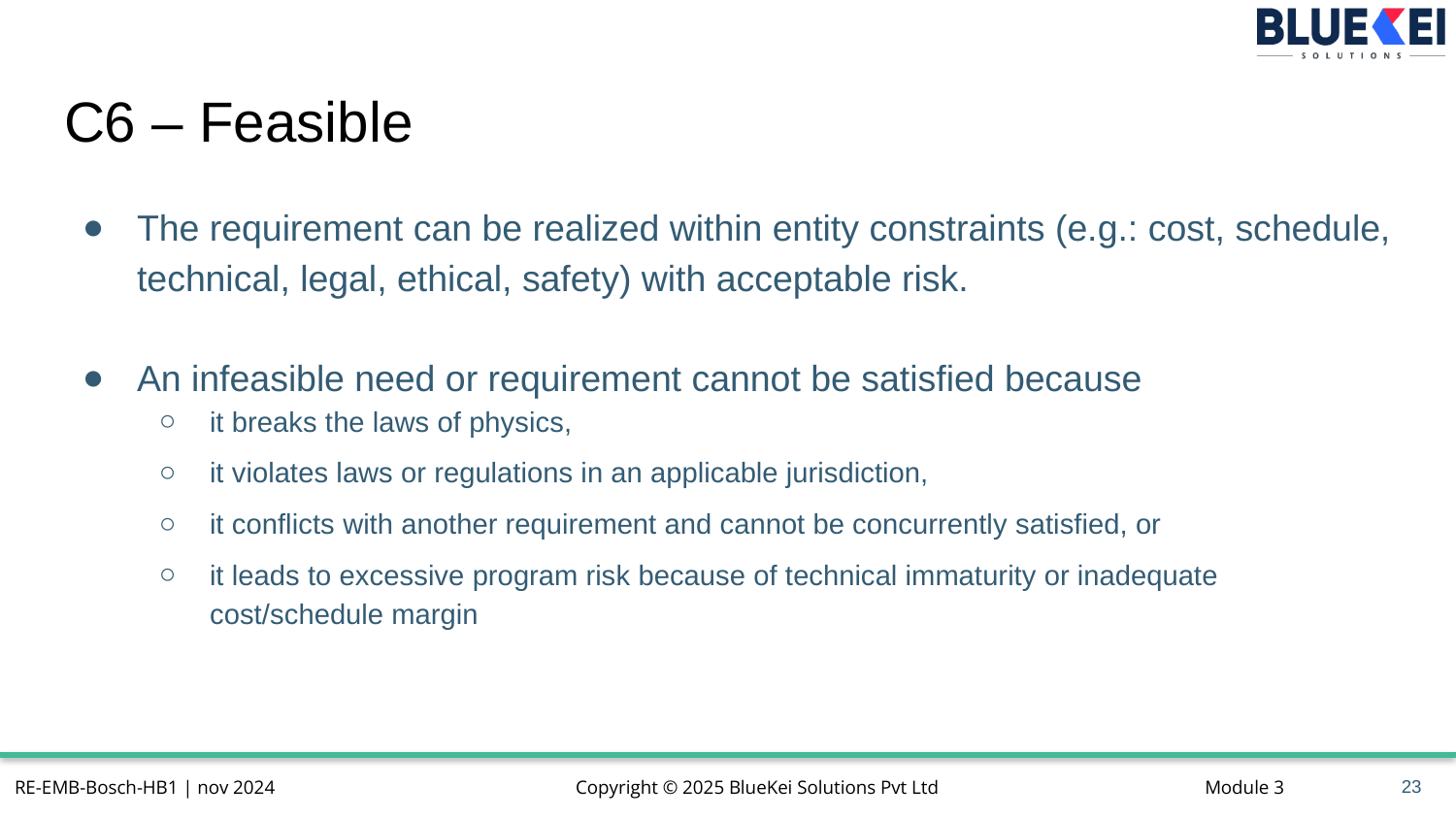

# C6 – Feasible
The requirement can be realized within entity constraints (e.g.: cost, schedule, technical, legal, ethical, safety) with acceptable risk.

An infeasible need or requirement cannot be satisfied because
it breaks the laws of physics,
it violates laws or regulations in an applicable jurisdiction,
it conflicts with another requirement and cannot be concurrently satisfied, or
it leads to excessive program risk because of technical immaturity or inadequate cost/schedule margin
23